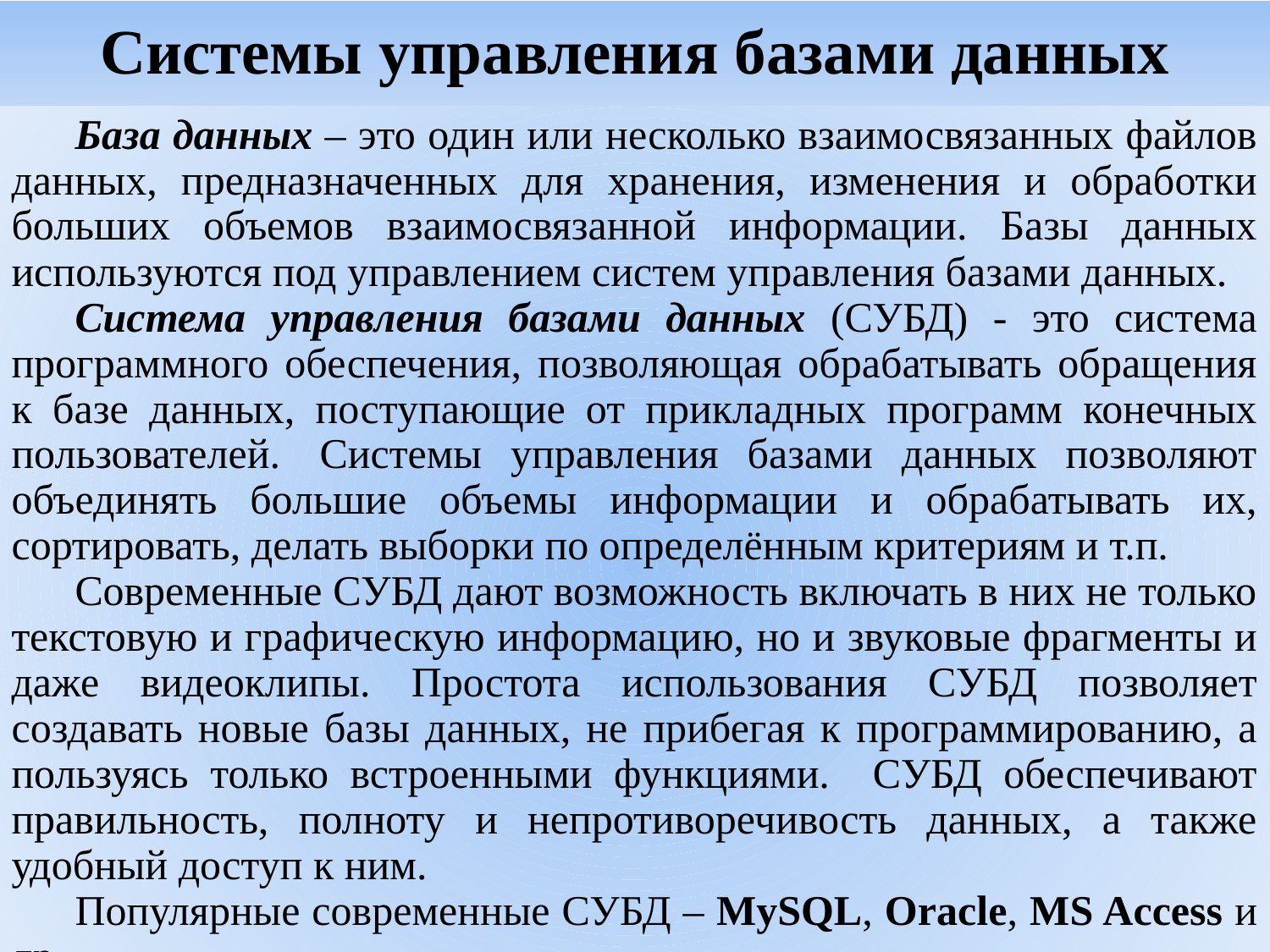

# Системы управления базами данных
База данных – это один или несколько взаимосвязанных файлов данных, предназначенных для хранения, изменения и обработки больших объемов взаимосвязанной информации. Базы данных используются под управлением систем управления базами данных.
Система управления базами данных (СУБД) - это система программного обеспечения, позволяющая обрабатывать обращения к базе данных, поступающие от прикладных программ конечных пользователей.  Системы управления базами данных позволяют объединять большие объемы информации и обрабатывать их, сортировать, делать выборки по определённым критериям и т.п.
Современные СУБД дают возможность включать в них не только текстовую и графическую информацию, но и звуковые фрагменты и даже видеоклипы. Простота использования СУБД позволяет создавать новые базы данных, не прибегая к программированию, а пользуясь только встроенными функциями.  СУБД обеспечивают правильность, полноту и непротиворечивость данных, а также удобный доступ к ним.
Популярные современные СУБД – MySQL, Oracle, MS Access и др.